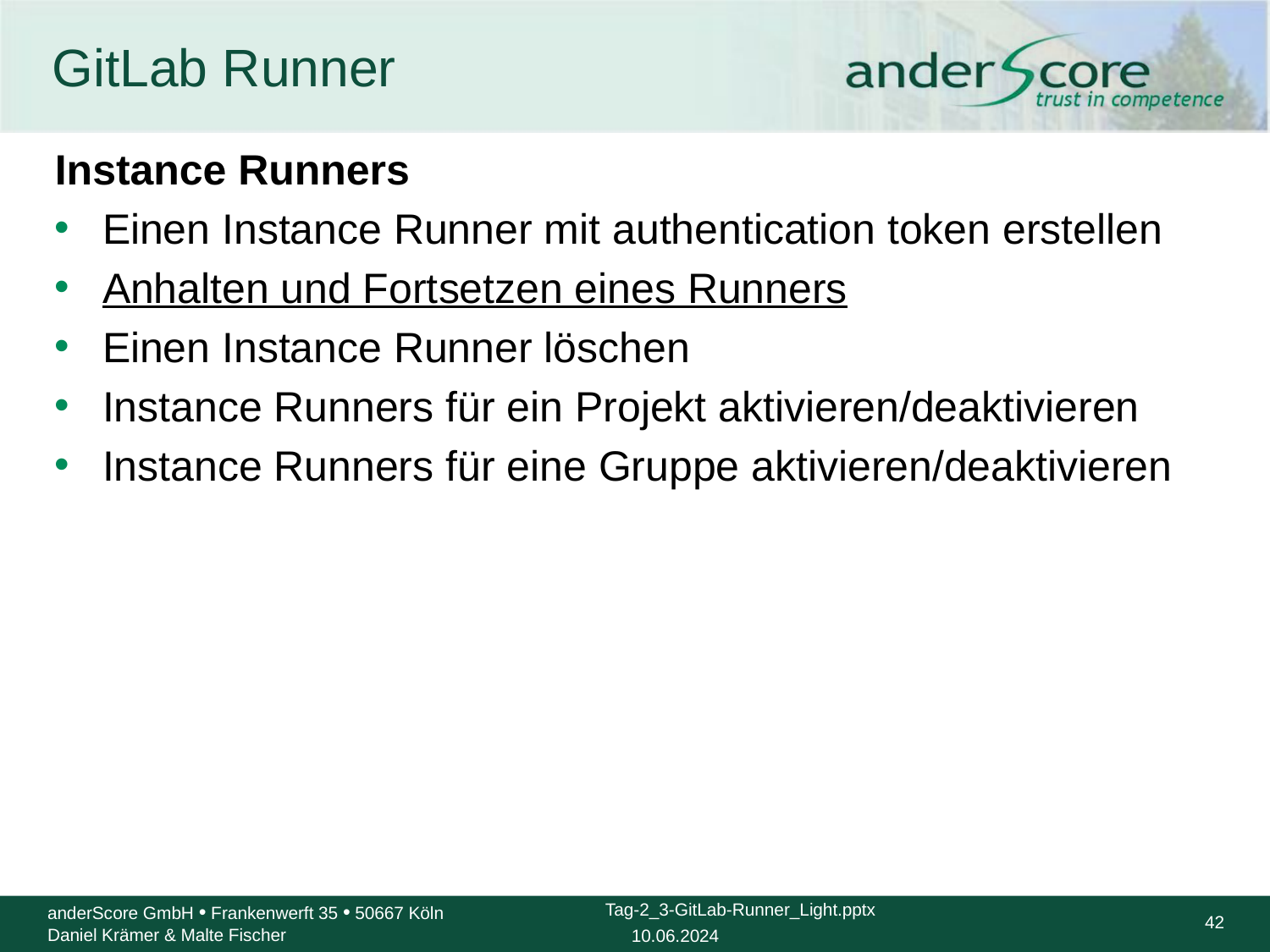

# GitLab Runner
Instance Runners
Einen Instance Runner mit authentication token erstellen
Anhalten und Fortsetzen eines Runners
Einen Instance Runner löschen
Instance Runners für ein Projekt aktivieren/deaktivieren
Instance Runners für eine Gruppe aktivieren/deaktivieren